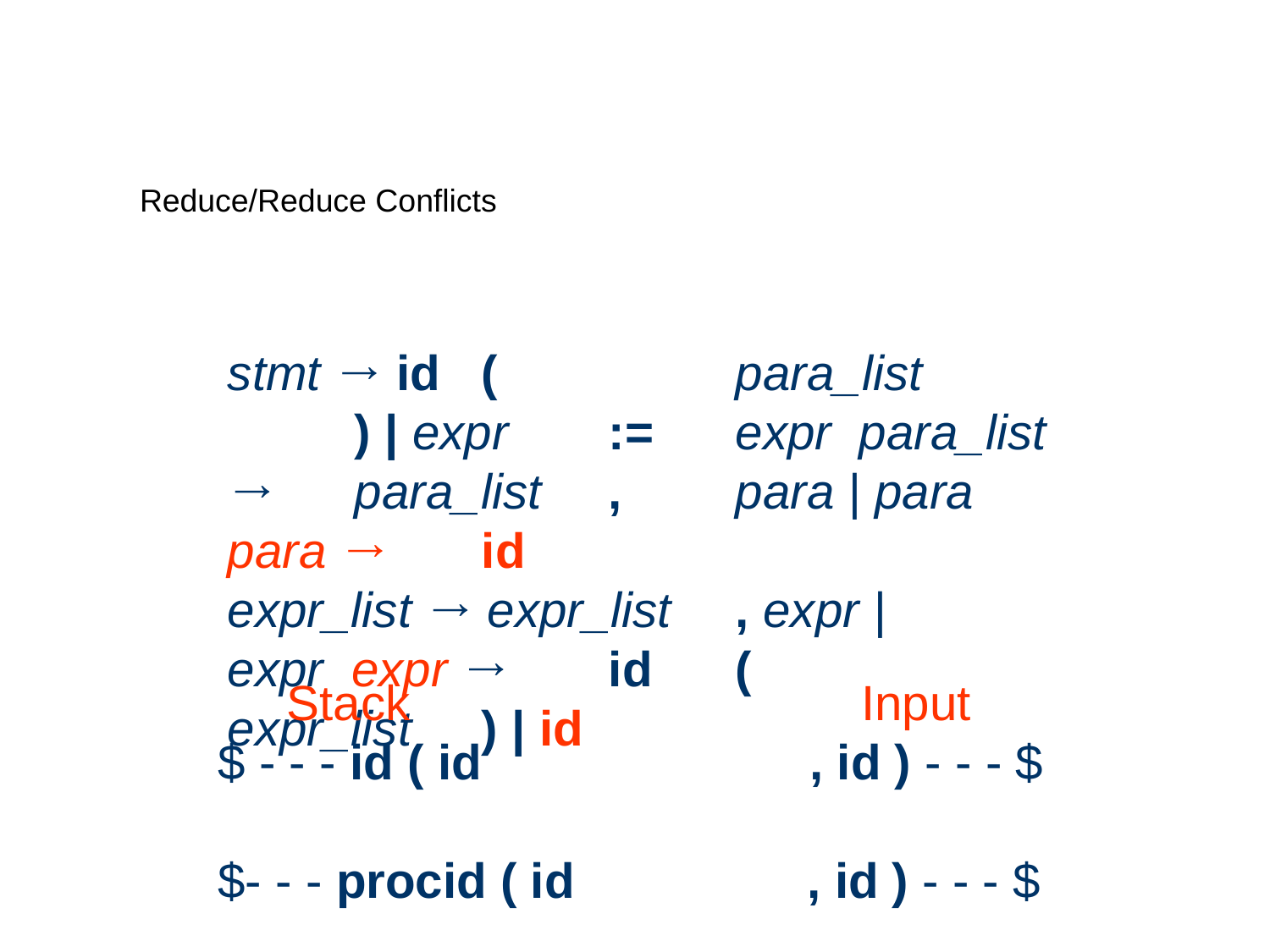

# Reduce/Reduce Conflicts
stmt → id	(		para_list		) | expr	:=	expr  para_list →	para_list	,	para | para  para →	id
expr_list → expr_list	, expr | expr  expr →	id	(	expr_list	) | id
Stack
$ - - - id ( id
Input
, id ) - - - $
$- - - procid ( id
, id ) - - - $